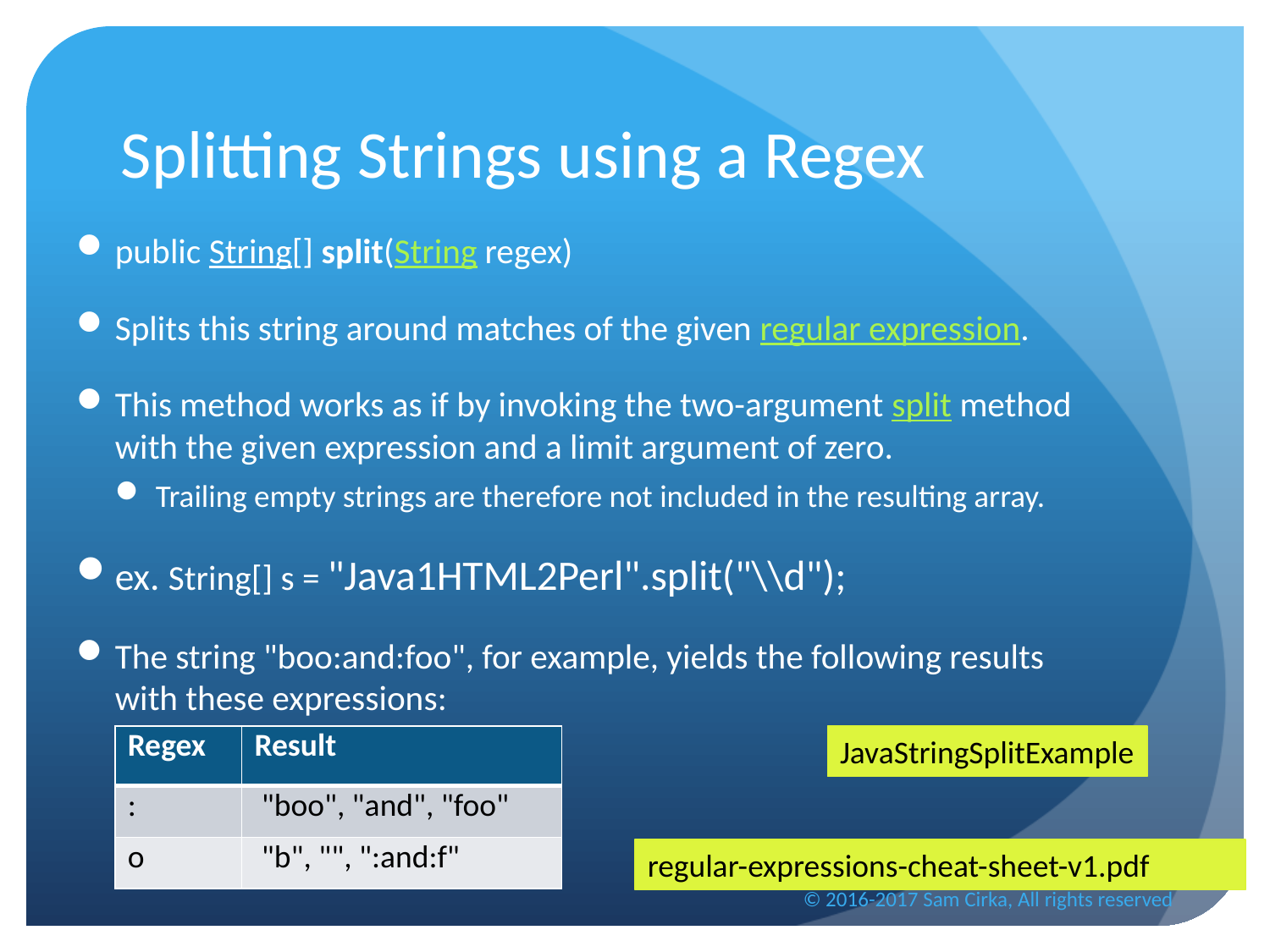

# Splitting Strings using a Regex
public String[] split(String regex)
Splits this string around matches of the given regular expression.
This method works as if by invoking the two-argument split method with the given expression and a limit argument of zero.
Trailing empty strings are therefore not included in the resulting array.
ex. String[] s = "Java1HTML2Perl".split("\\d");
The string "boo:and:foo", for example, yields the following results with these expressions:
| Regex | Result |
| --- | --- |
| : | "boo", "and", "foo" |
| o | "b", "", ":and:f" |
JavaStringSplitExample
regular-expressions-cheat-sheet-v1.pdf
© 2016-2017 Sam Cirka, All rights reserved